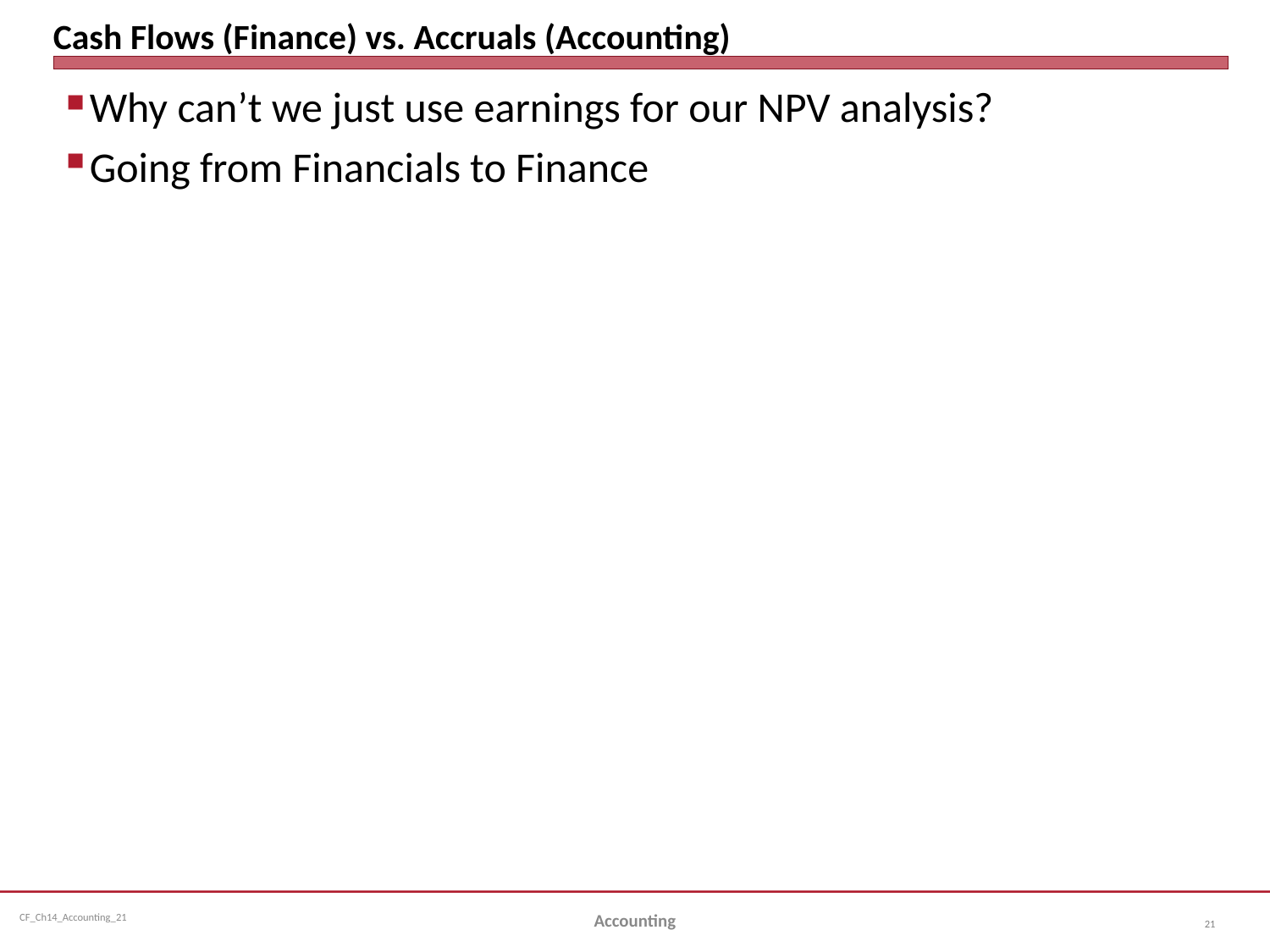

# Cash Flows (Finance) vs. Accruals (Accounting)
Why can’t we just use earnings for our NPV analysis?
Going from Financials to Finance
Accounting
21